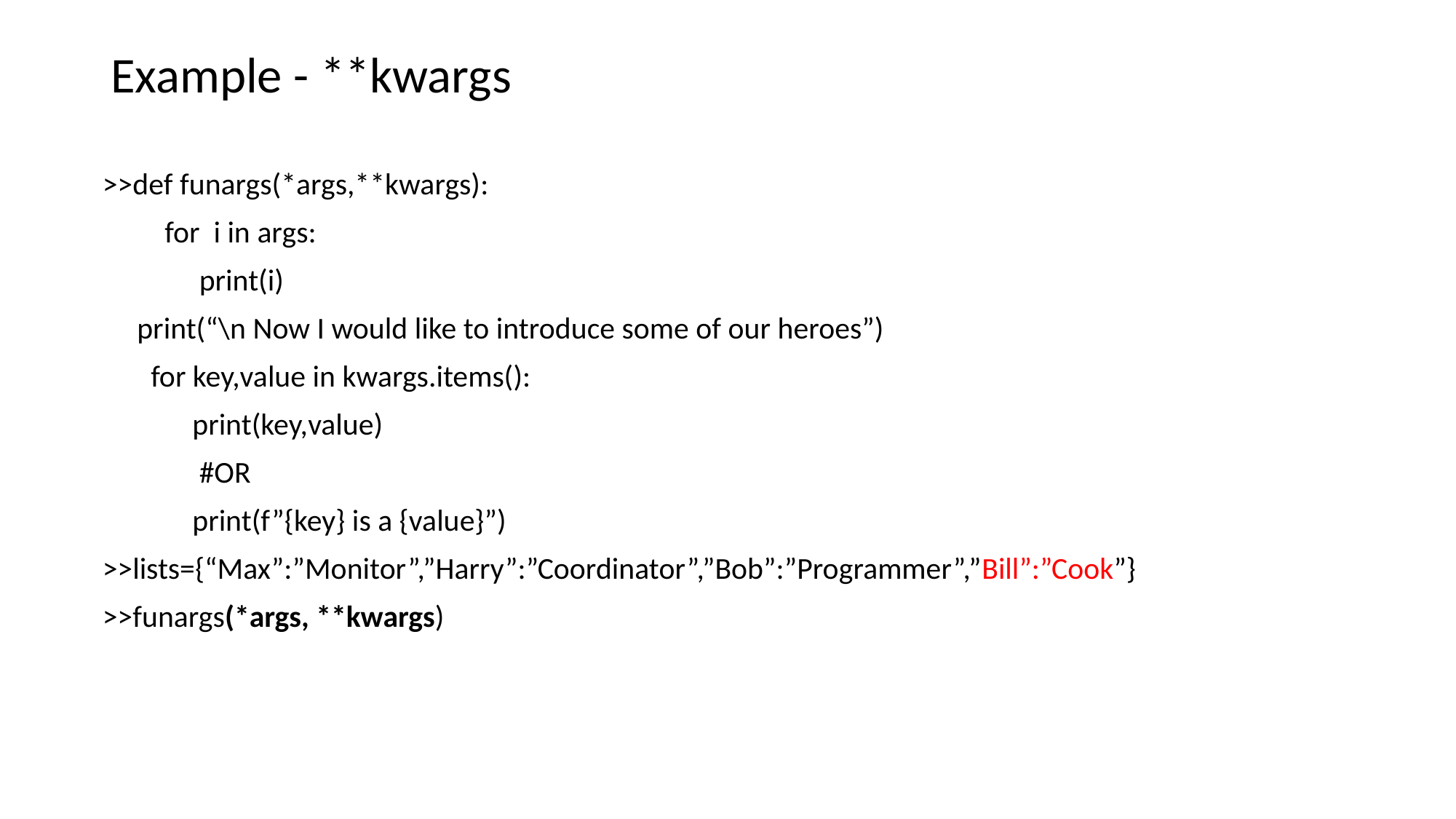

# Example - **kwargs
>>def funargs(*args,**kwargs):
         for  i in args:
              print(i)
     print(“\n Now I would like to introduce some of our heroes”)
       for key,value in kwargs.items():
             print(key,value)
              #OR
             print(f”{key} is a {value}”)
>>lists={“Max”:”Monitor”,”Harry”:”Coordinator”,”Bob”:”Programmer”,”Bill”:”Cook”}
>>funargs(*args, **kwargs)